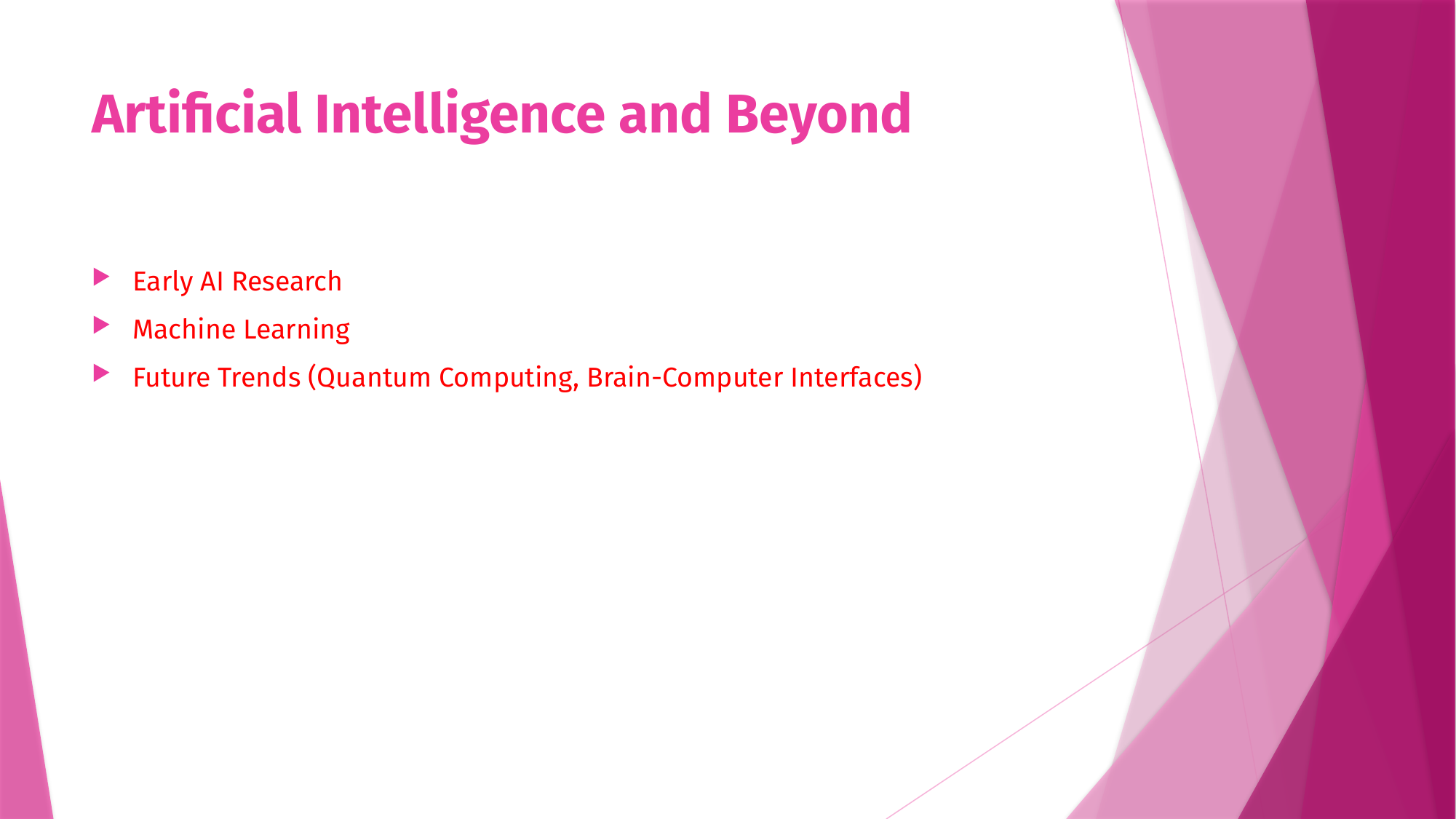

# Artificial Intelligence and Beyond
Early AI Research
Machine Learning
Future Trends (Quantum Computing, Brain-Computer Interfaces)